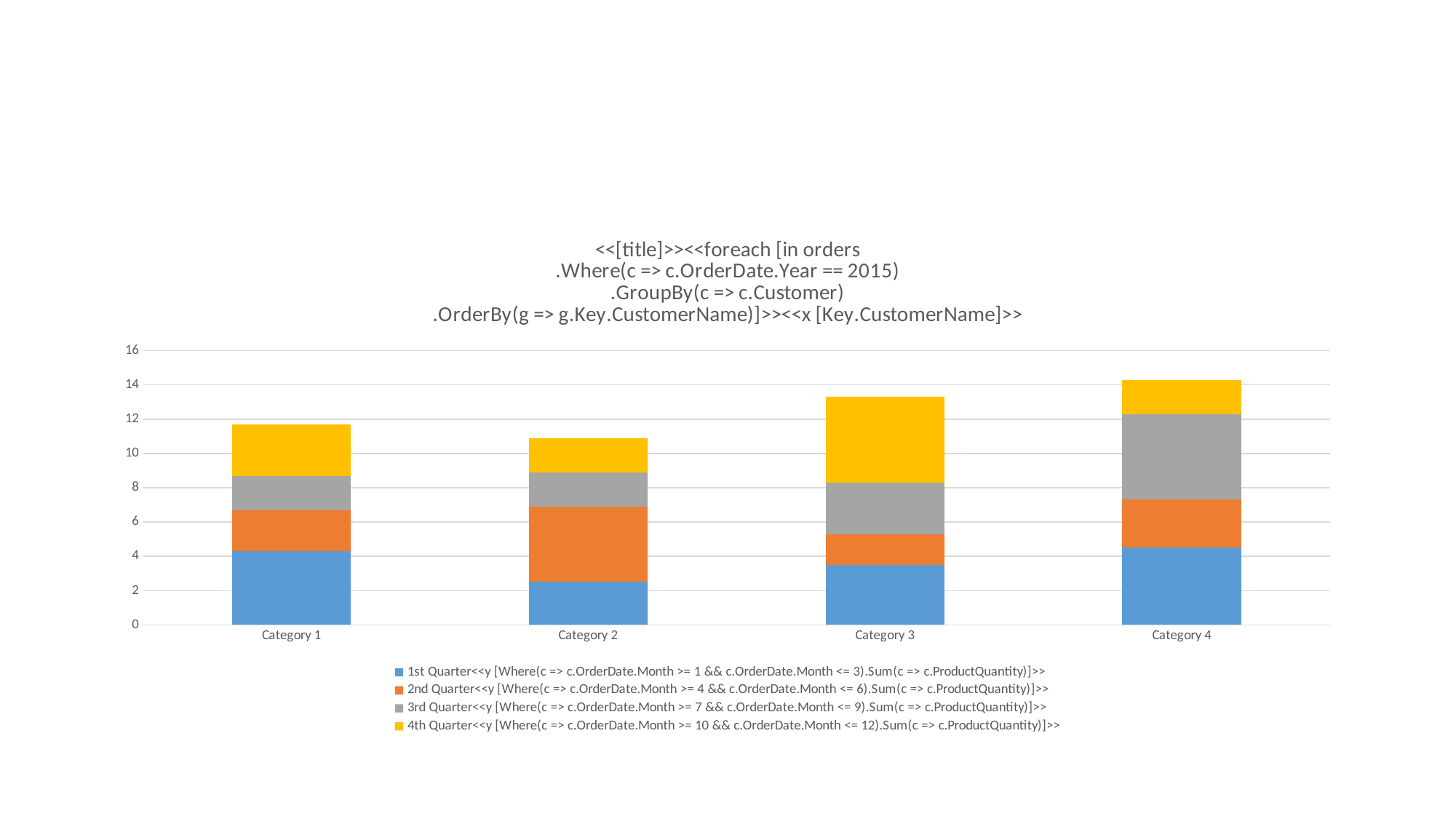

#

### Chart: <<[title]>><<foreach [in orders
.Where(c => c.OrderDate.Year == 2015)
.GroupBy(c => c.Customer)
.OrderBy(g => g.Key.CustomerName)]>><<x [Key.CustomerName]>>

| Category | 1st Quarter<<y [Where(c => c.OrderDate.Month >= 1 && c.OrderDate.Month <= 3).Sum(c => c.ProductQuantity)]>> | 2nd Quarter<<y [Where(c => c.OrderDate.Month >= 4 && c.OrderDate.Month <= 6).Sum(c => c.ProductQuantity)]>> | 3rd Quarter<<y [Where(c => c.OrderDate.Month >= 7 && c.OrderDate.Month <= 9).Sum(c => c.ProductQuantity)]>> | 4th Quarter<<y [Where(c => c.OrderDate.Month >= 10 && c.OrderDate.Month <= 12).Sum(c => c.ProductQuantity)]>> |
|---|---|---|---|---|
| Category 1 | 4.3 | 2.4 | 2.0 | 3.0 |
| Category 2 | 2.5 | 4.4 | 2.0 | 2.0 |
| Category 3 | 3.5 | 1.8 | 3.0 | 5.0 |
| Category 4 | 4.5 | 2.8 | 5.0 | 2.0 |